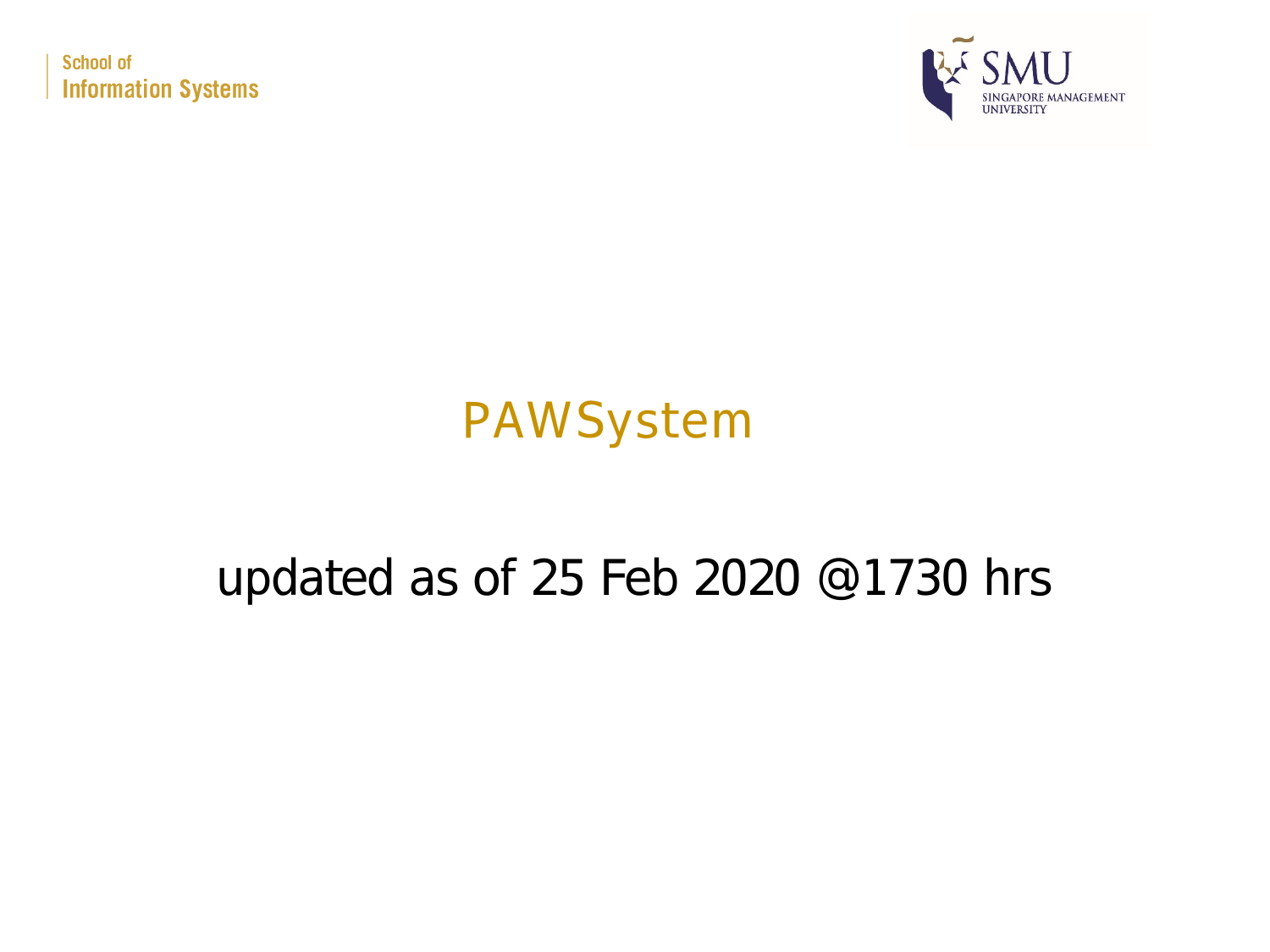

# PAWSystem
updated as of 25 Feb 2020 @1730 hrs